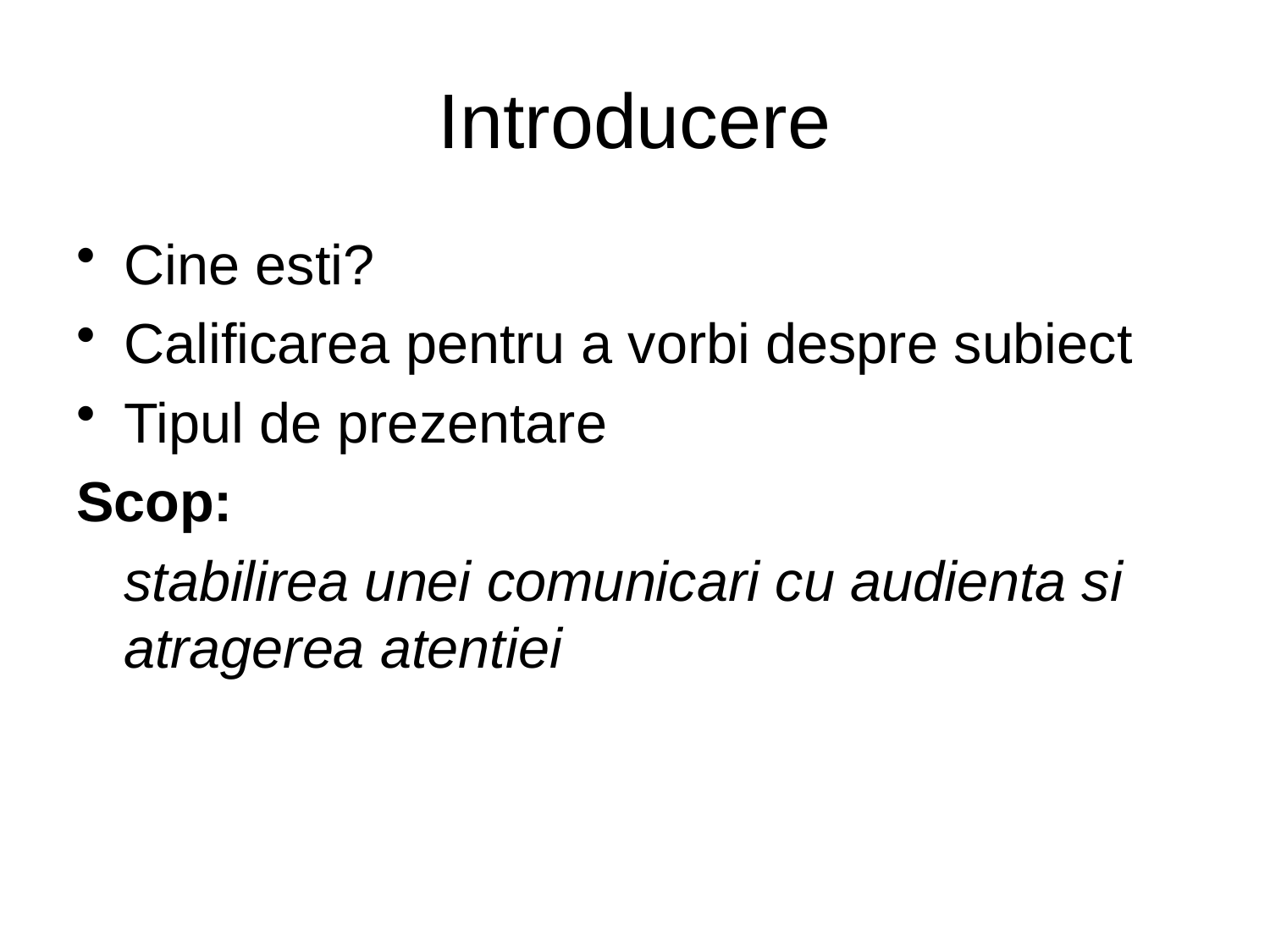

# Introducere
Cine esti?
Calificarea pentru a vorbi despre subiect
Tipul de prezentare
Scop:
	stabilirea unei comunicari cu audienta si atragerea atentiei